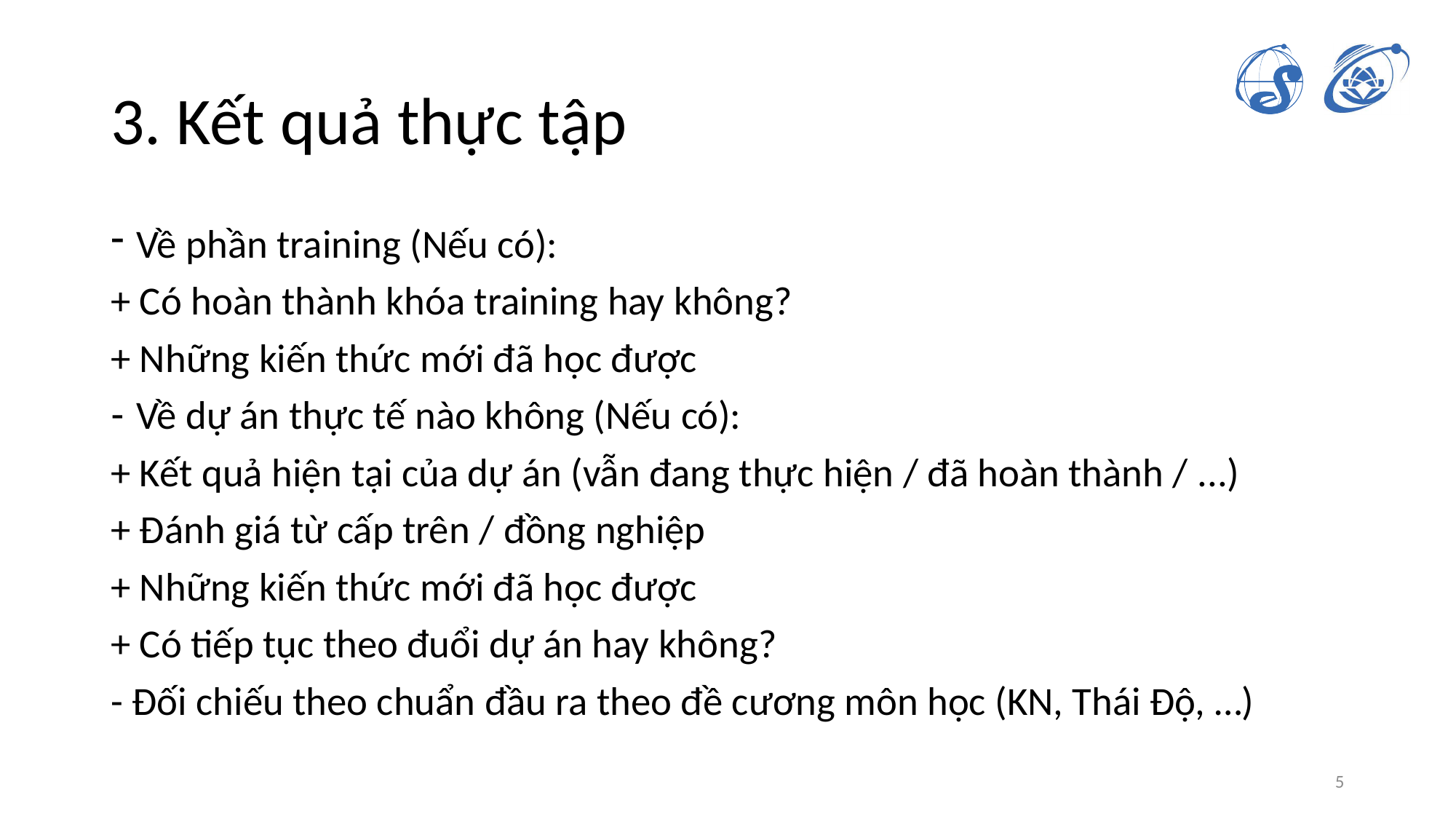

# 3. Kết quả thực tập
Về phần training (Nếu có):
+ Có hoàn thành khóa training hay không?
+ Những kiến thức mới đã học được
Về dự án thực tế nào không (Nếu có):
+ Kết quả hiện tại của dự án (vẫn đang thực hiện / đã hoàn thành / ...)
+ Đánh giá từ cấp trên / đồng nghiệp
+ Những kiến thức mới đã học được
+ Có tiếp tục theo đuổi dự án hay không?
- Đối chiếu theo chuẩn đầu ra theo đề cương môn học (KN, Thái Độ, …)

5